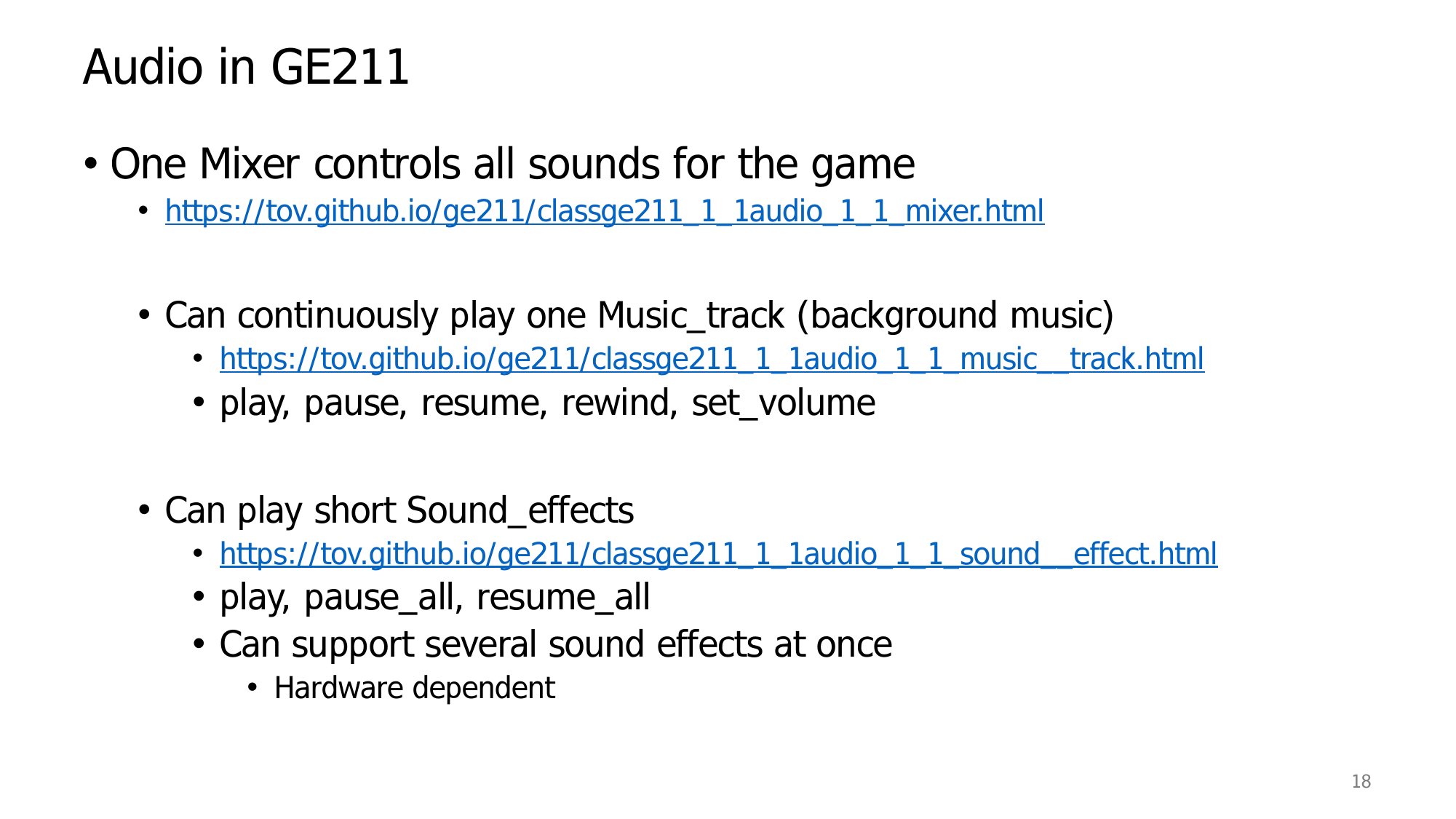

# Audio in GE211
One Mixer controls all sounds for the game
https://tov.github.io/ge211/classge211_1_1audio_1_1_mixer.html

Can continuously play one Music_track (background music)
https://tov.github.io/ge211/classge211_1_1audio_1_1_music__track.html
play, pause, resume, rewind, set_volume

Can play short Sound_effects
https://tov.github.io/ge211/classge211_1_1audio_1_1_sound__effect.html
play, pause_all, resume_all
Can support several sound effects at once
Hardware dependent

18